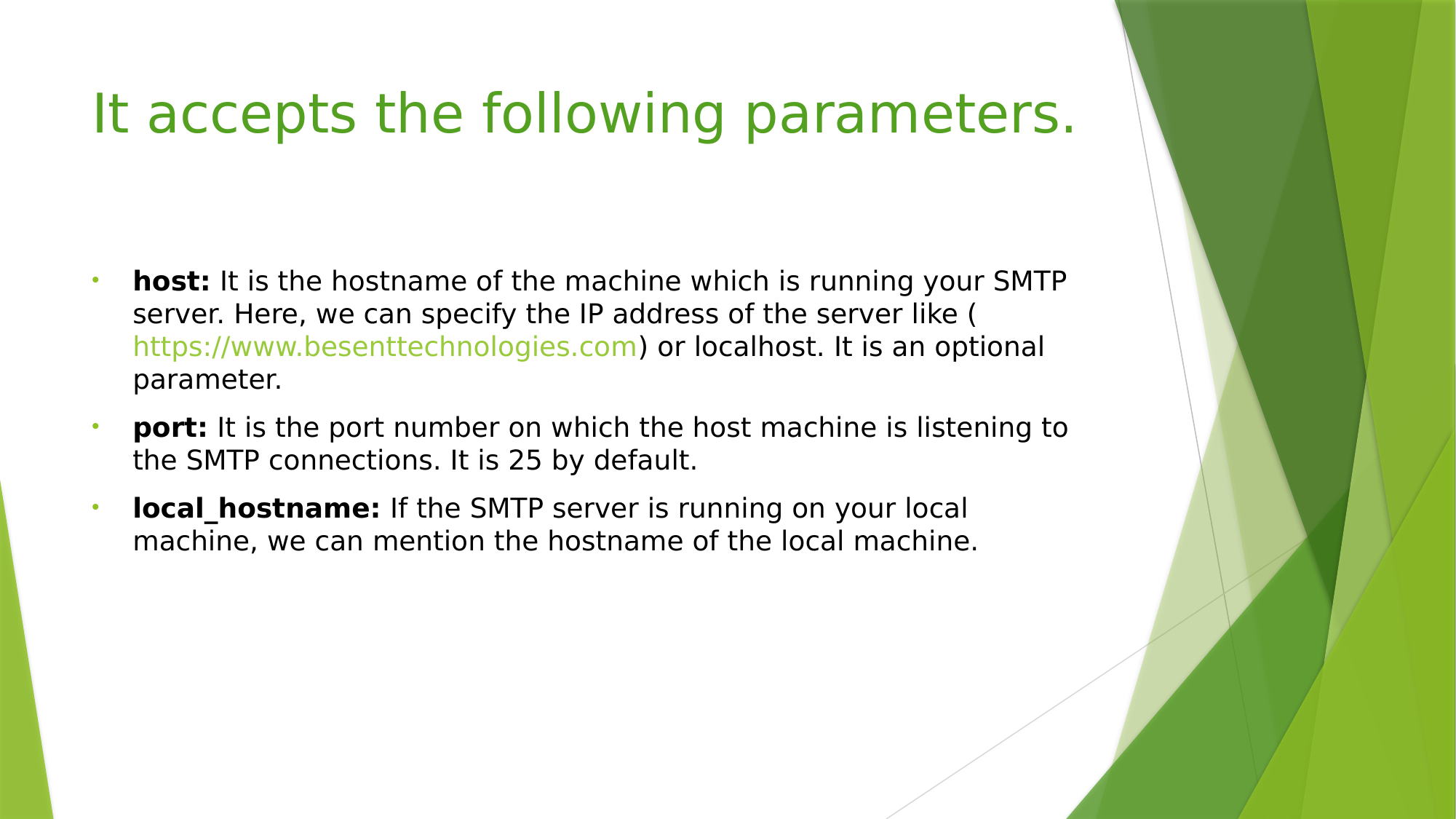

# It accepts the following parameters.
host: It is the hostname of the machine which is running your SMTP server. Here, we can specify the IP address of the server like (https://www.besenttechnologies.com) or localhost. It is an optional parameter.
port: It is the port number on which the host machine is listening to the SMTP connections. It is 25 by default.
local_hostname: If the SMTP server is running on your local machine, we can mention the hostname of the local machine.